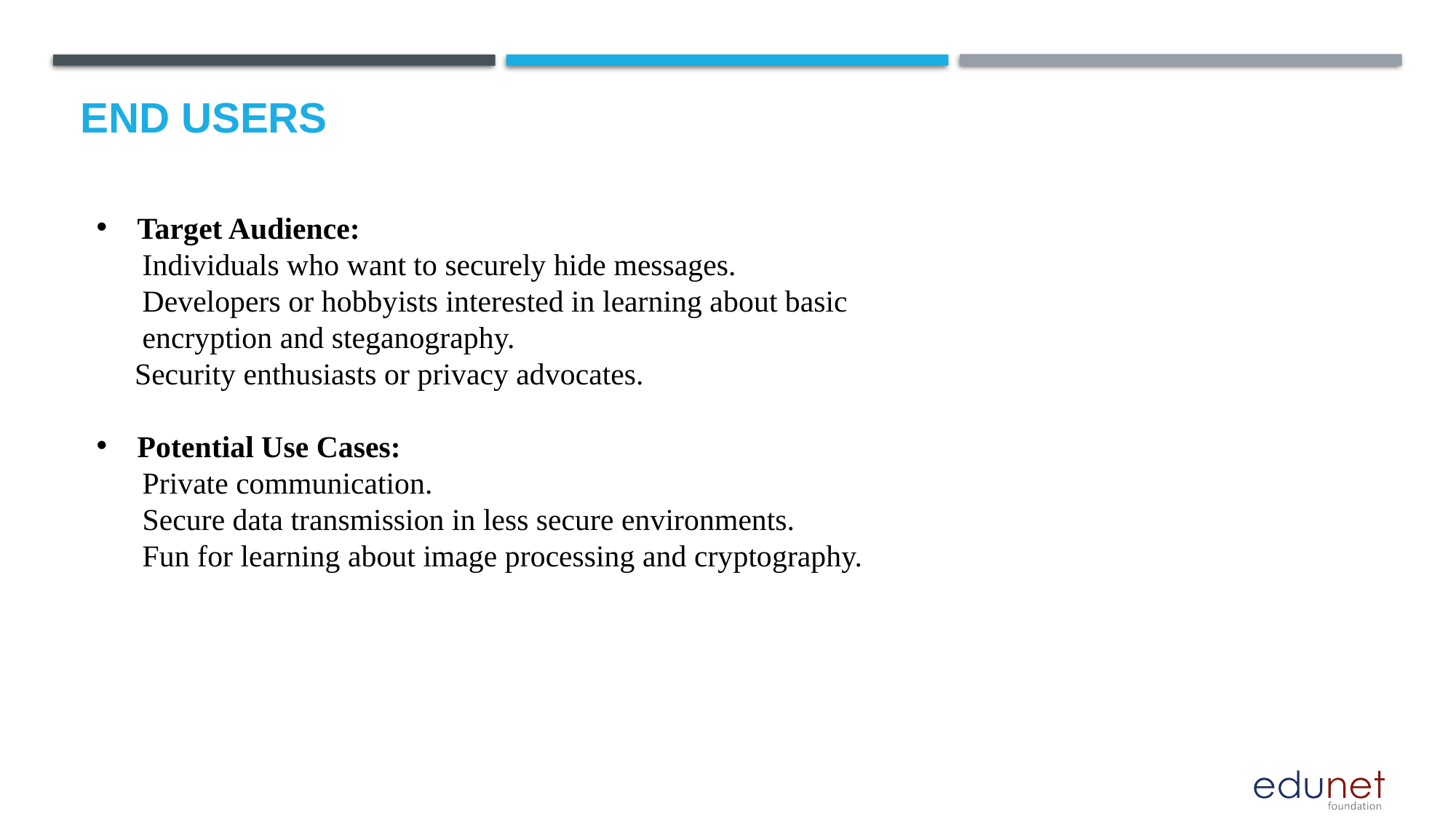

# End users
Target Audience:
      Individuals who want to securely hide messages.
      Developers or hobbyists interested in learning about basic
      encryption and steganography.
     Security enthusiasts or privacy advocates.

Potential Use Cases:
      Private communication.
      Secure data transmission in less secure environments.
      Fun for learning about image processing and cryptography.